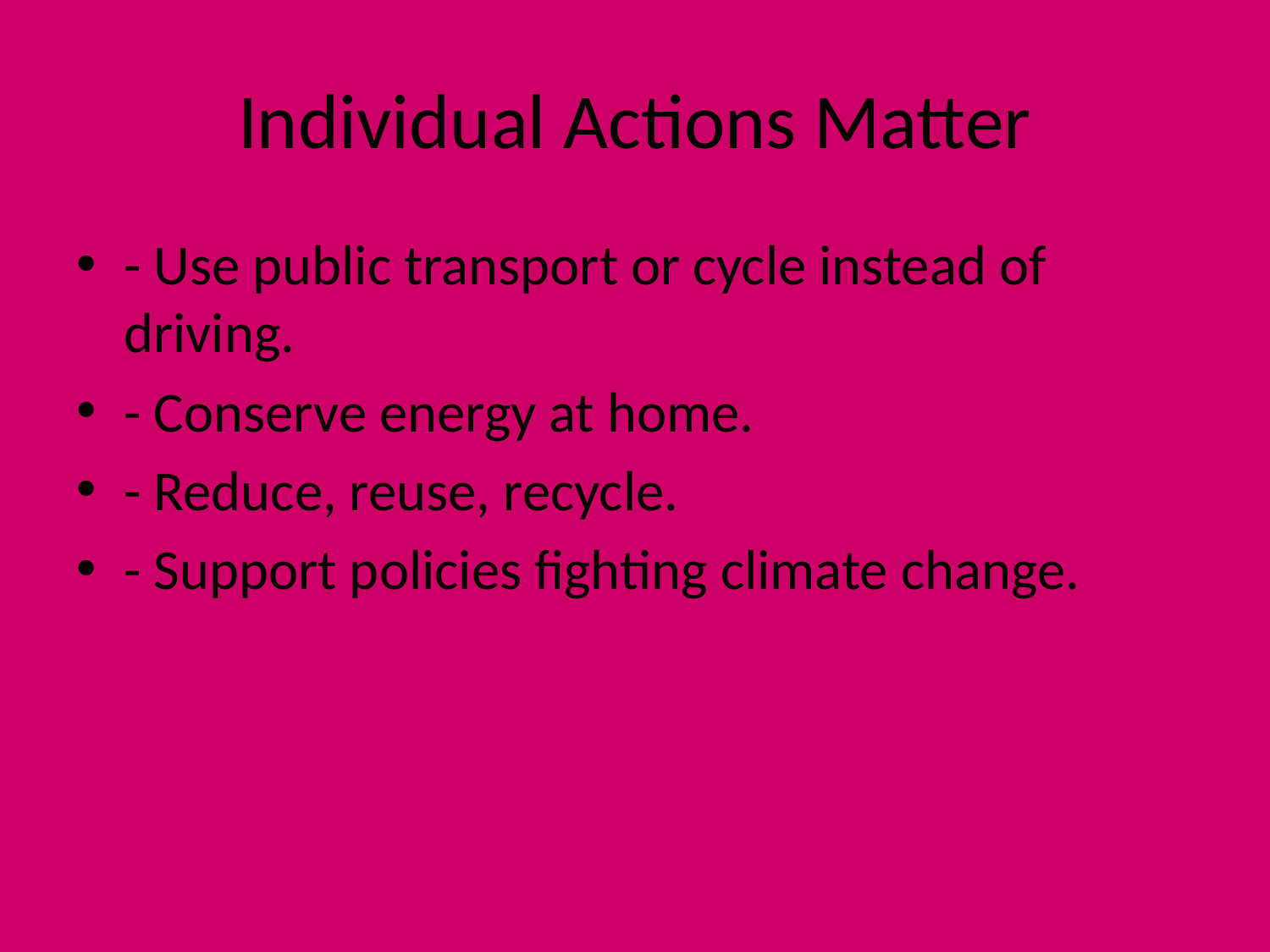

# Individual Actions Matter
- Use public transport or cycle instead of driving.
- Conserve energy at home.
- Reduce, reuse, recycle.
- Support policies fighting climate change.